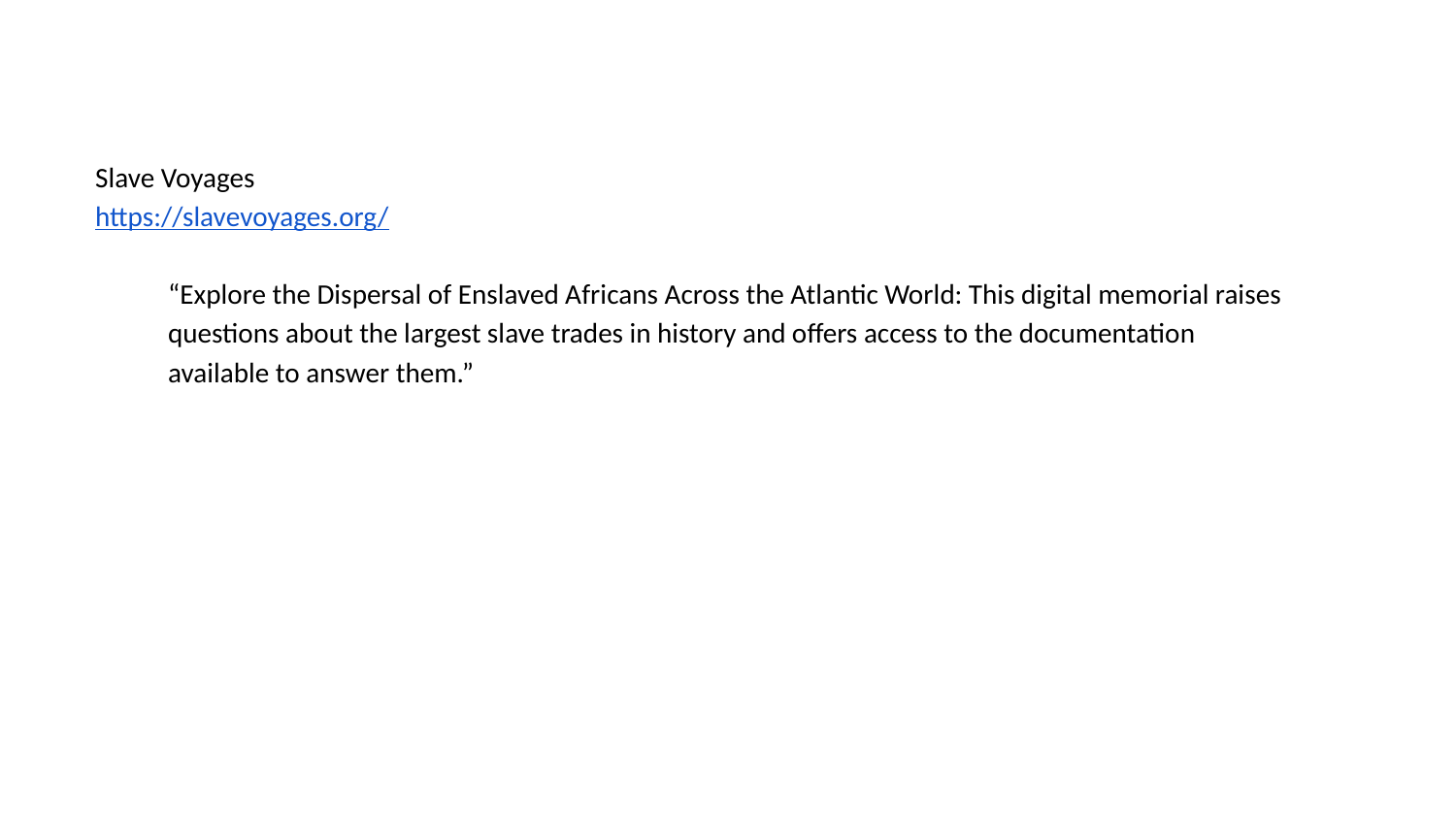

Slave Voyages
https://slavevoyages.org/

“Explore the Dispersal of Enslaved Africans Across the Atlantic World: This digital memorial raises questions about the largest slave trades in history and offers access to the documentation available to answer them.”